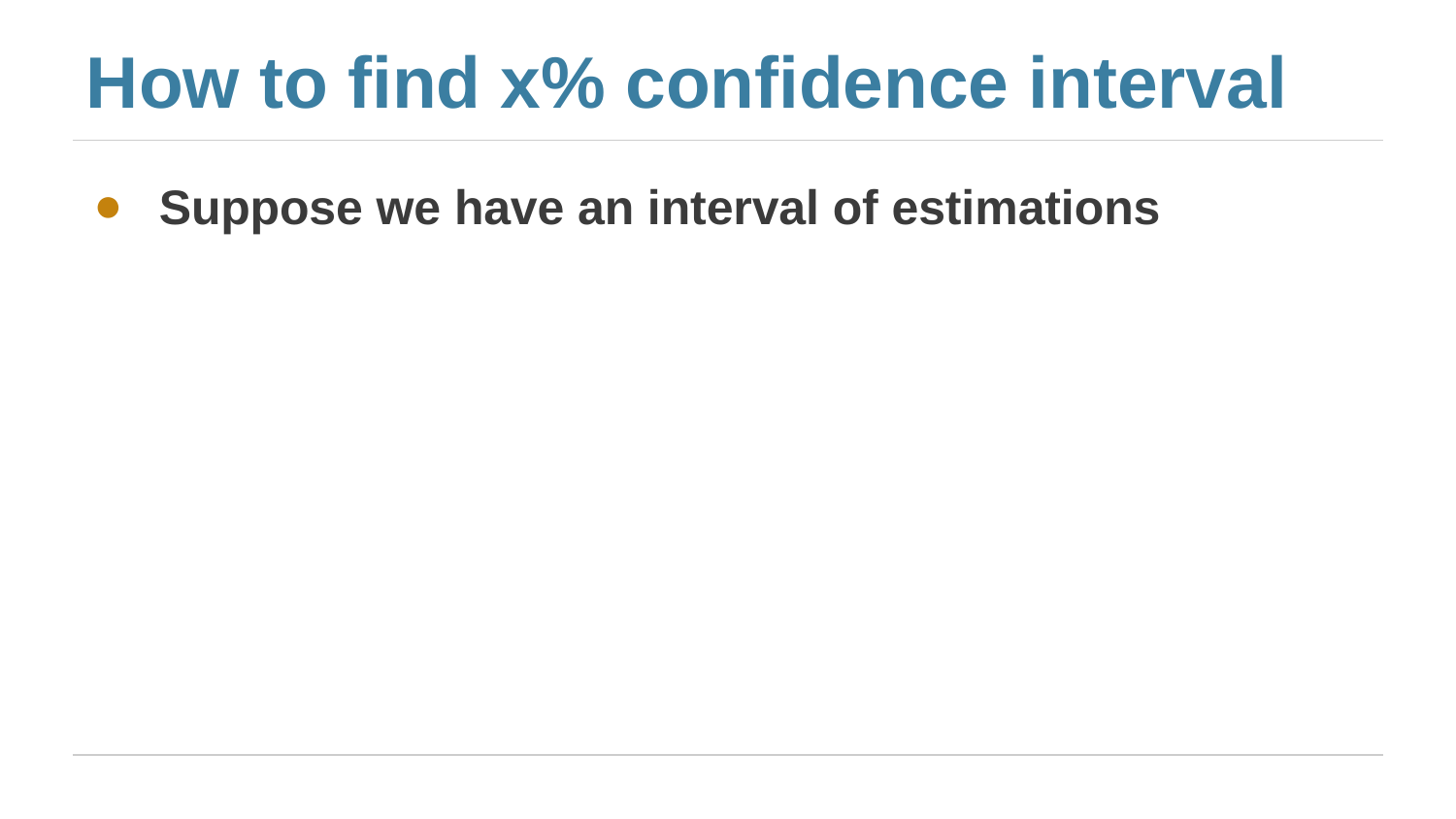

# How to find x% confidence interval
Suppose we have an interval of estimations